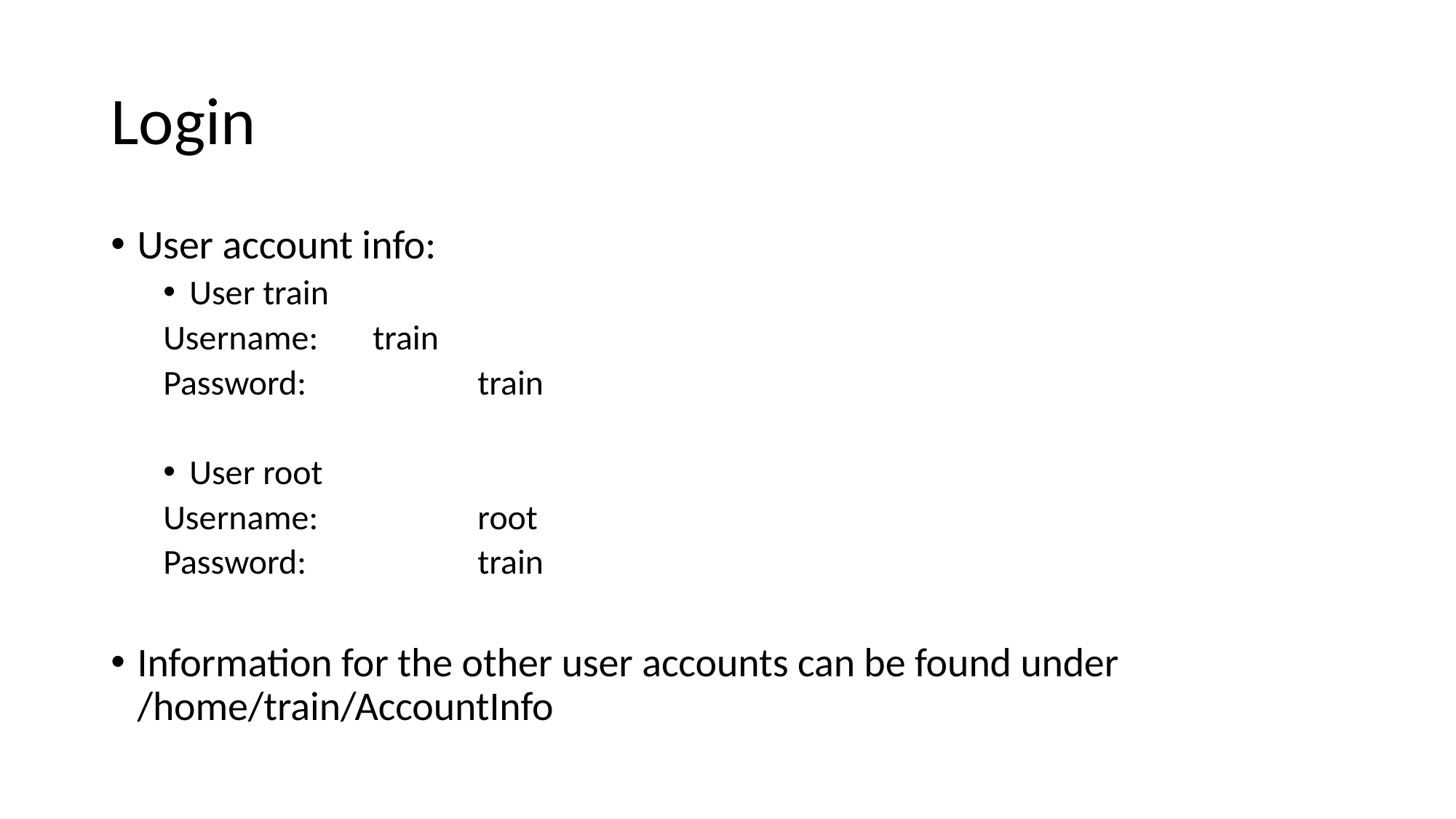

# Login
User account info:
User train
Username: 	train
Password: 		train

User root
Username:		root
Password:		train

Information for the other user accounts can be found under
/home/train/AccountInfo